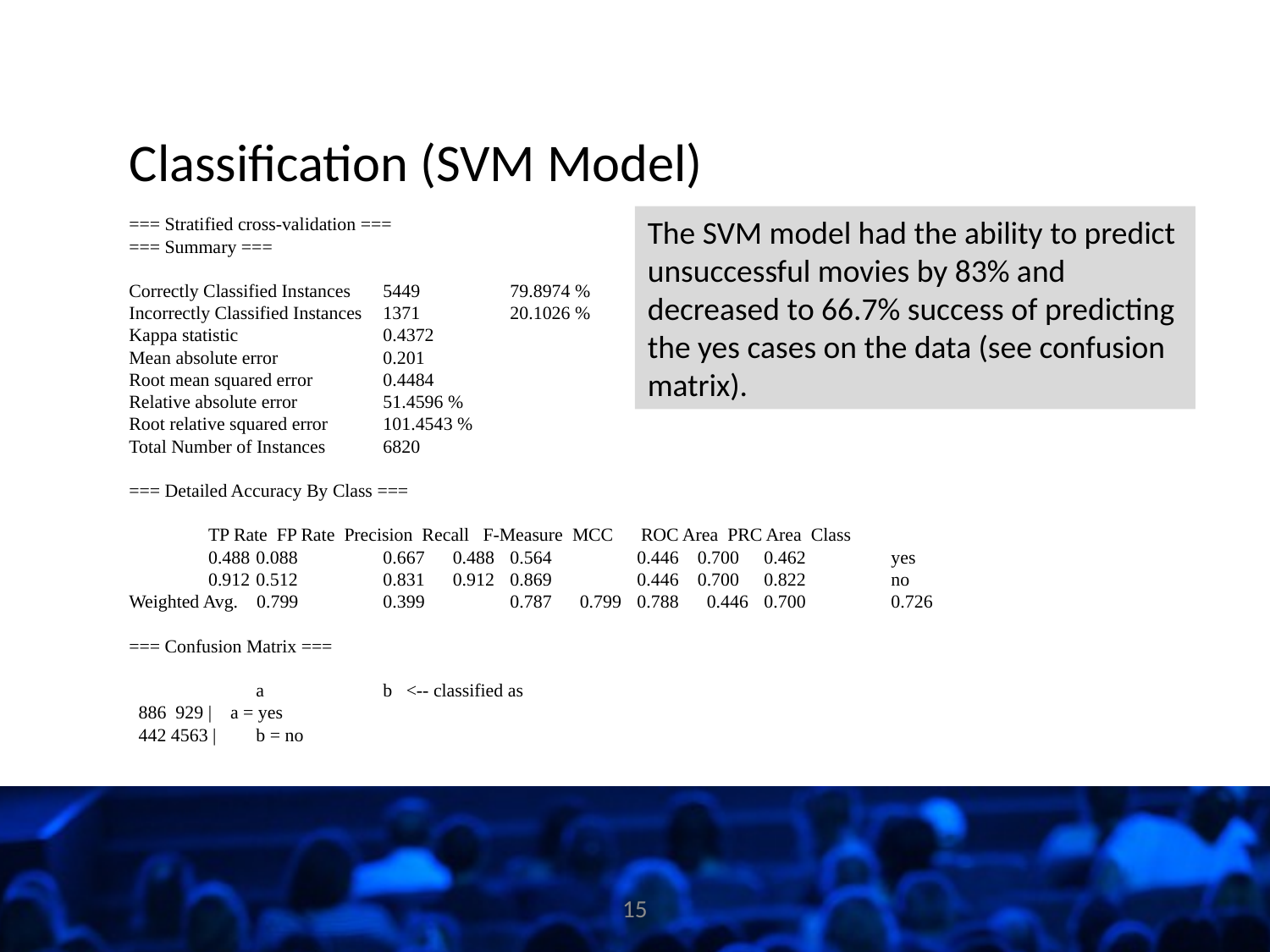

# Classification (SVM Model)
=== Stratified cross-validation ===
=== Summary ===

Correctly Classified Instances    	5449           	79.8974 %
Incorrectly Classified Instances  	1371           	20.1026 %
Kappa statistic                      	0.4372
Mean absolute error                  	0.201
Root mean squared error              	0.4484
Relative absolute error             	51.4596 %
Root relative squared error        	101.4543 %
Total Number of Instances         	6820

=== Detailed Accuracy By Class ===

                 TP Rate  FP Rate  Precision  Recall   F-Measure  MCC      ROC Area  PRC Area  Class
                 0.488	0.088	0.667      0.488	0.564  	0.446    0.700 	0.462 	yes
                 0.912	0.512	0.831      0.912	0.869  	0.446    0.700 	0.822 	no
Weighted Avg.    0.799	0.399	0.787      0.799	0.788      0.446	0.700 	0.726

=== Confusion Matrix ===

	a	b   <-- classified as
  886  929 |    a = yes
  442 4563 |	b = no

The SVM model had the ability to predict unsuccessful movies by 83% and decreased to 66.7% success of predicting the yes cases on the data (see confusion matrix).
15